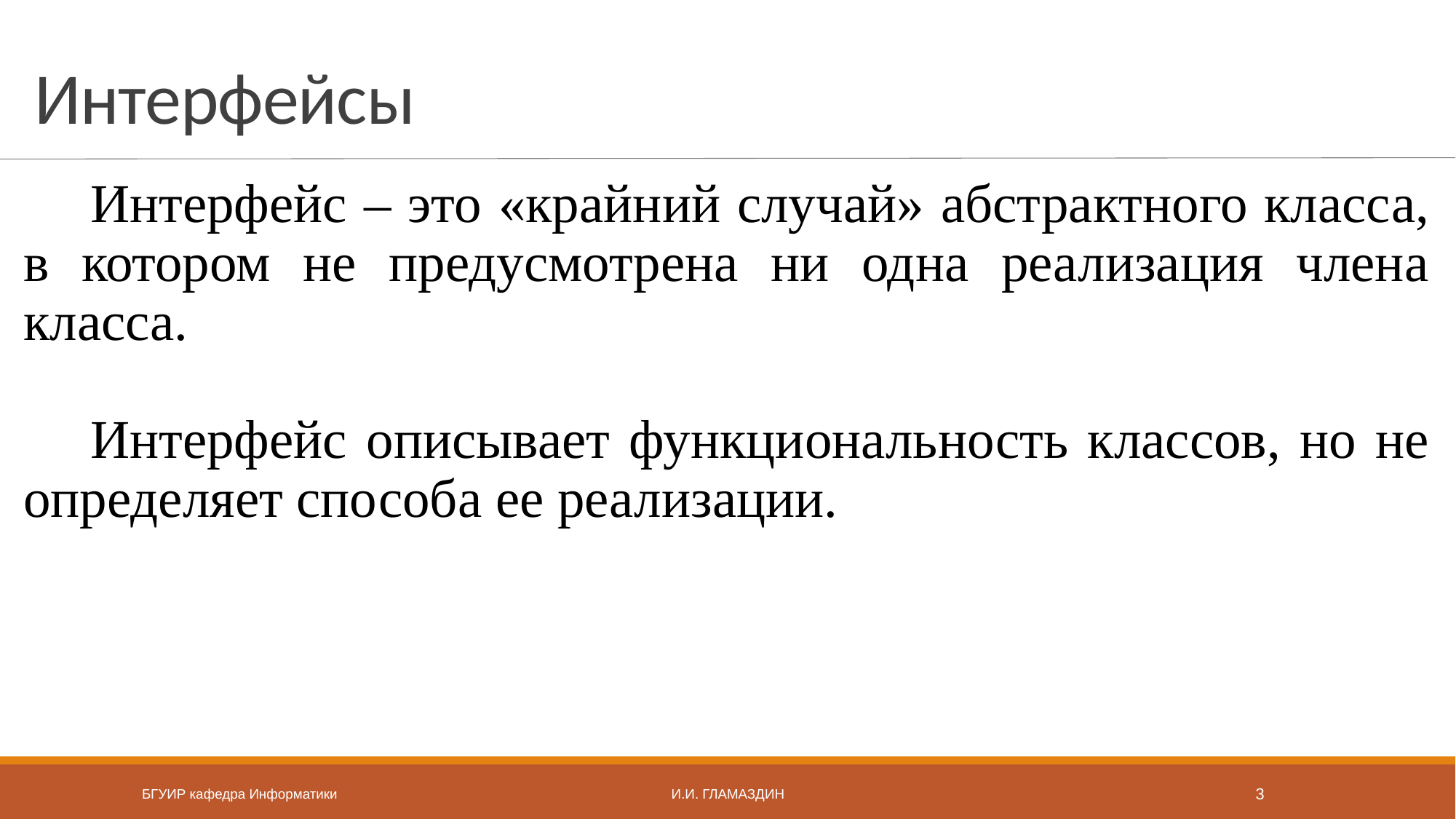

# Интерфейсы
Интерфейс – это «крайний случай» абстрактного класса, в котором не предусмотрена ни одна реализация члена класса.

Интерфейс описывает функциональность классов, но не определяет способа ее реализации.

БГУИР кафедра Информатики
И.И. Гламаздин
3